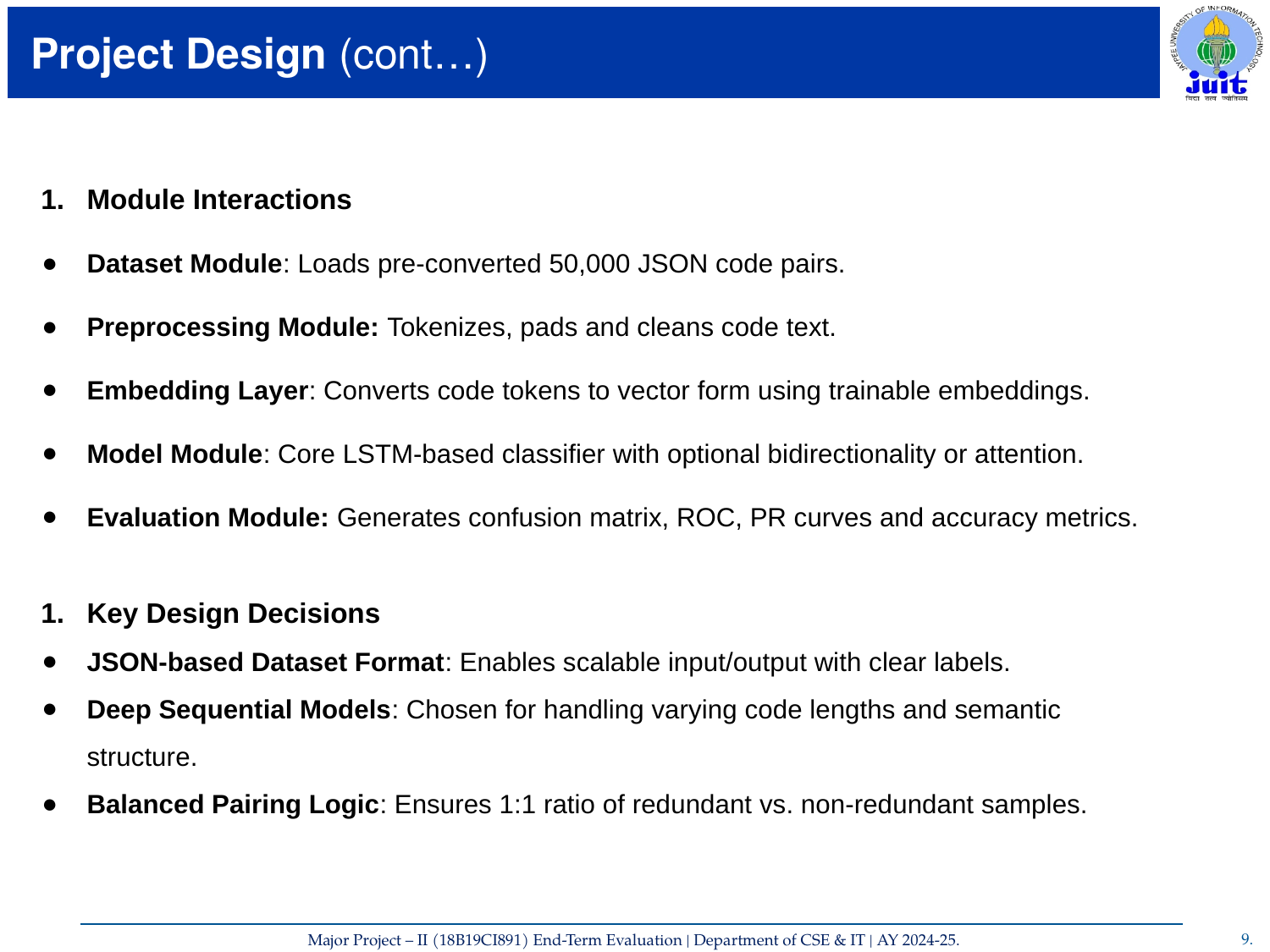

# Project Design (cont…)

Module Interactions
Dataset Module: Loads pre-converted 50,000 JSON code pairs.
Preprocessing Module: Tokenizes, pads and cleans code text.
Embedding Layer: Converts code tokens to vector form using trainable embeddings.
Model Module: Core LSTM-based classifier with optional bidirectionality or attention.
Evaluation Module: Generates confusion matrix, ROC, PR curves and accuracy metrics.
Key Design Decisions
JSON-based Dataset Format: Enables scalable input/output with clear labels.
Deep Sequential Models: Chosen for handling varying code lengths and semantic structure.
Balanced Pairing Logic: Ensures 1:1 ratio of redundant vs. non-redundant samples.